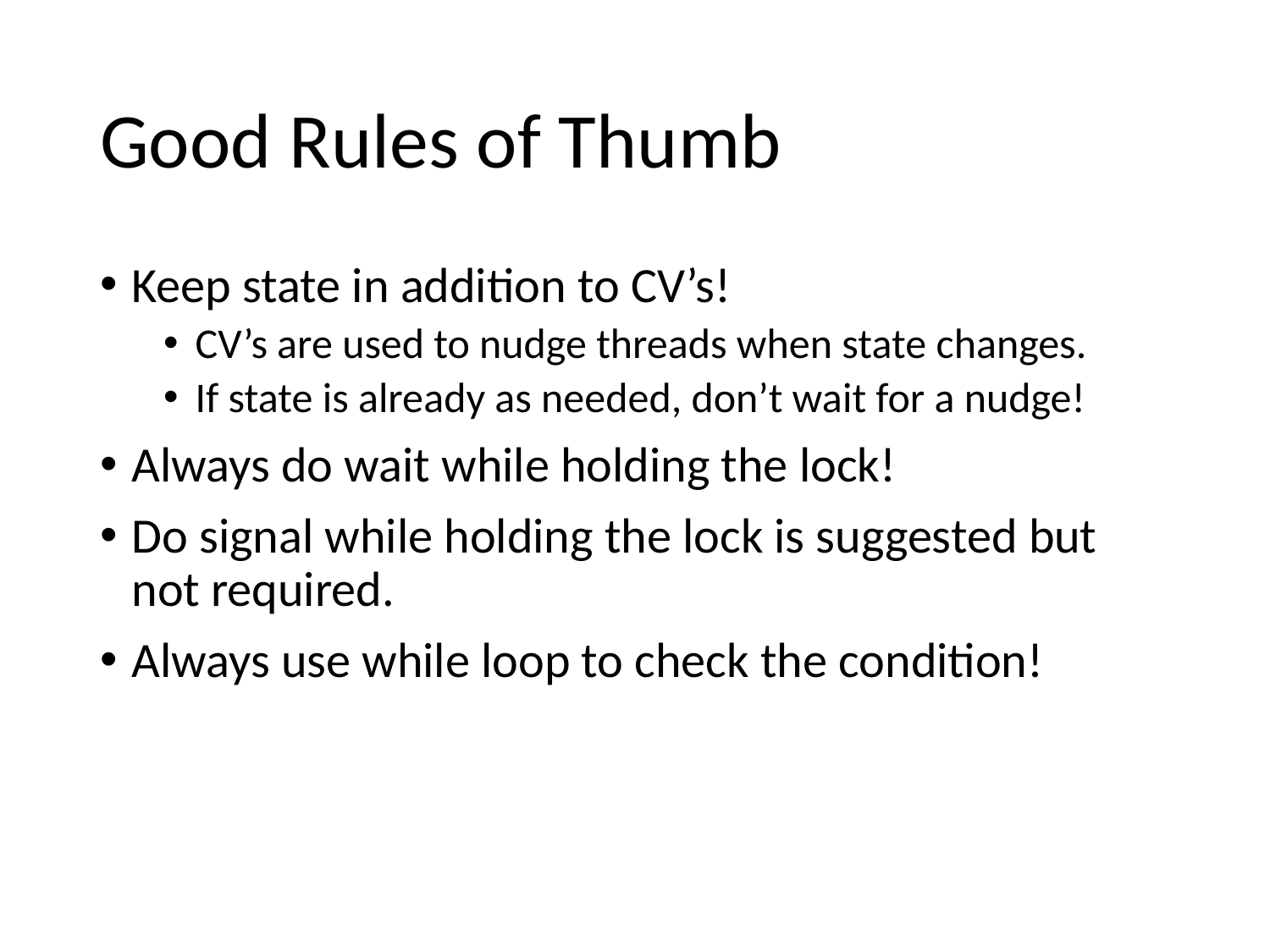

# Good Rules of Thumb
Keep state in addition to CV’s!
CV’s are used to nudge threads when state changes.
If state is already as needed, don’t wait for a nudge!
Always do wait while holding the lock!
Do signal while holding the lock is suggested but not required.
Always use while loop to check the condition!